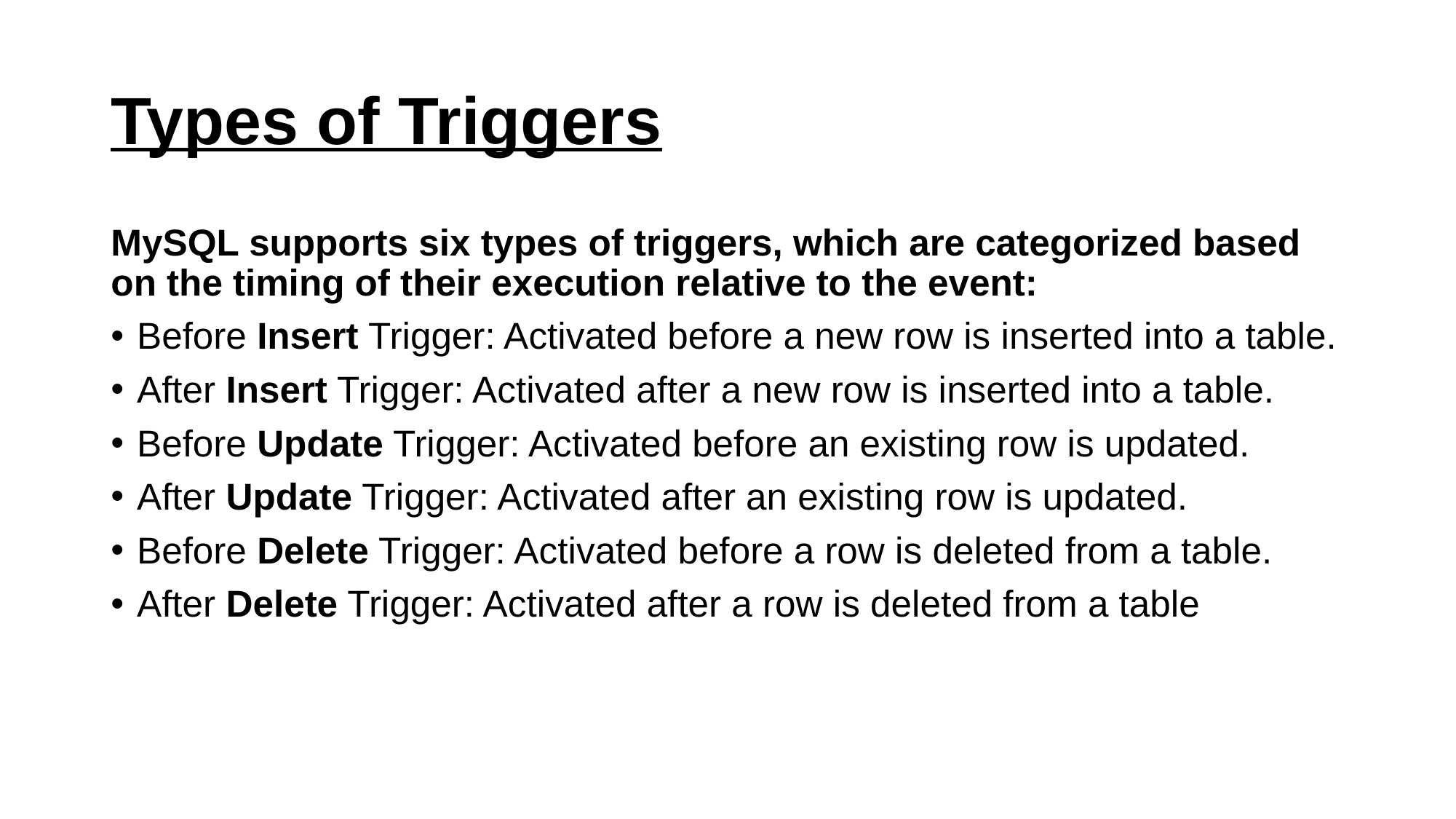

# Types of Triggers
MySQL supports six types of triggers, which are categorized based on the timing of their execution relative to the event:
Before Insert Trigger: Activated before a new row is inserted into a table.
After Insert Trigger: Activated after a new row is inserted into a table.
Before Update Trigger: Activated before an existing row is updated.
After Update Trigger: Activated after an existing row is updated.
Before Delete Trigger: Activated before a row is deleted from a table.
After Delete Trigger: Activated after a row is deleted from a table